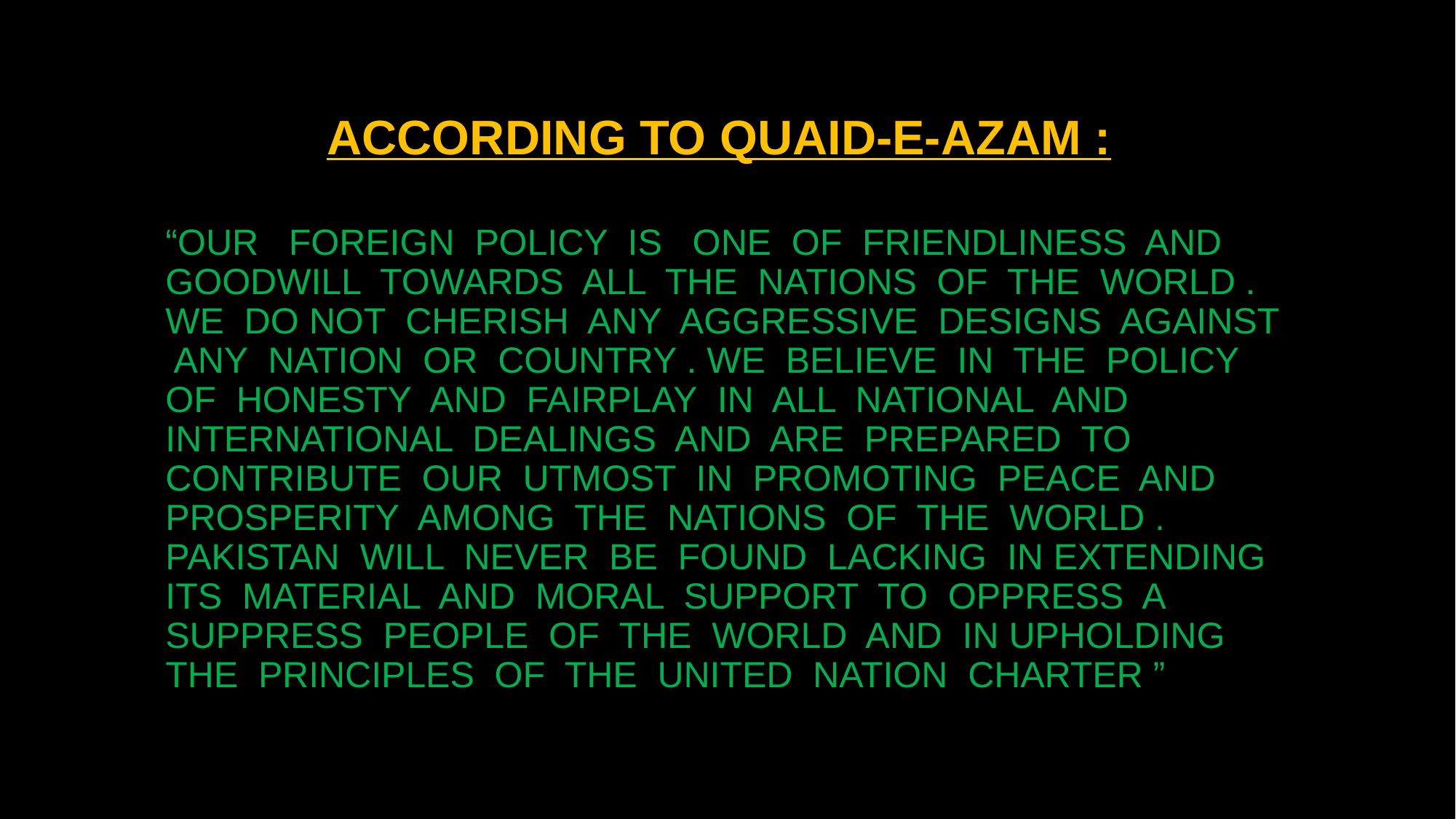

# ACCORDING TO QUAID-E-AZAM :
“OUR   FOREIGN  POLICY  IS   ONE  OF  FRIENDLINESS  AND  GOODWILL  TOWARDS  ALL  THE  NATIONS  OF  THE  WORLD . WE  DO NOT  CHERISH  ANY  AGGRESSIVE  DESIGNS  AGAINST  ANY  NATION  OR  COUNTRY . WE  BELIEVE  IN  THE  POLICY  OF  HONESTY  AND  FAIRPLAY  IN  ALL  NATIONAL  AND  INTERNATIONAL  DEALINGS  AND  ARE  PREPARED  TO  CONTRIBUTE  OUR  UTMOST  IN  PROMOTING  PEACE  AND  PROSPERITY  AMONG  THE  NATIONS  OF  THE  WORLD . PAKISTAN  WILL  NEVER  BE  FOUND  LACKING  IN EXTENDING  ITS  MATERIAL  AND  MORAL  SUPPORT  TO  OPPRESS  A  SUPPRESS  PEOPLE  OF  THE  WORLD  AND  IN UPHOLDING  THE  PRINCIPLES  OF  THE  UNITED  NATION  CHARTER ”